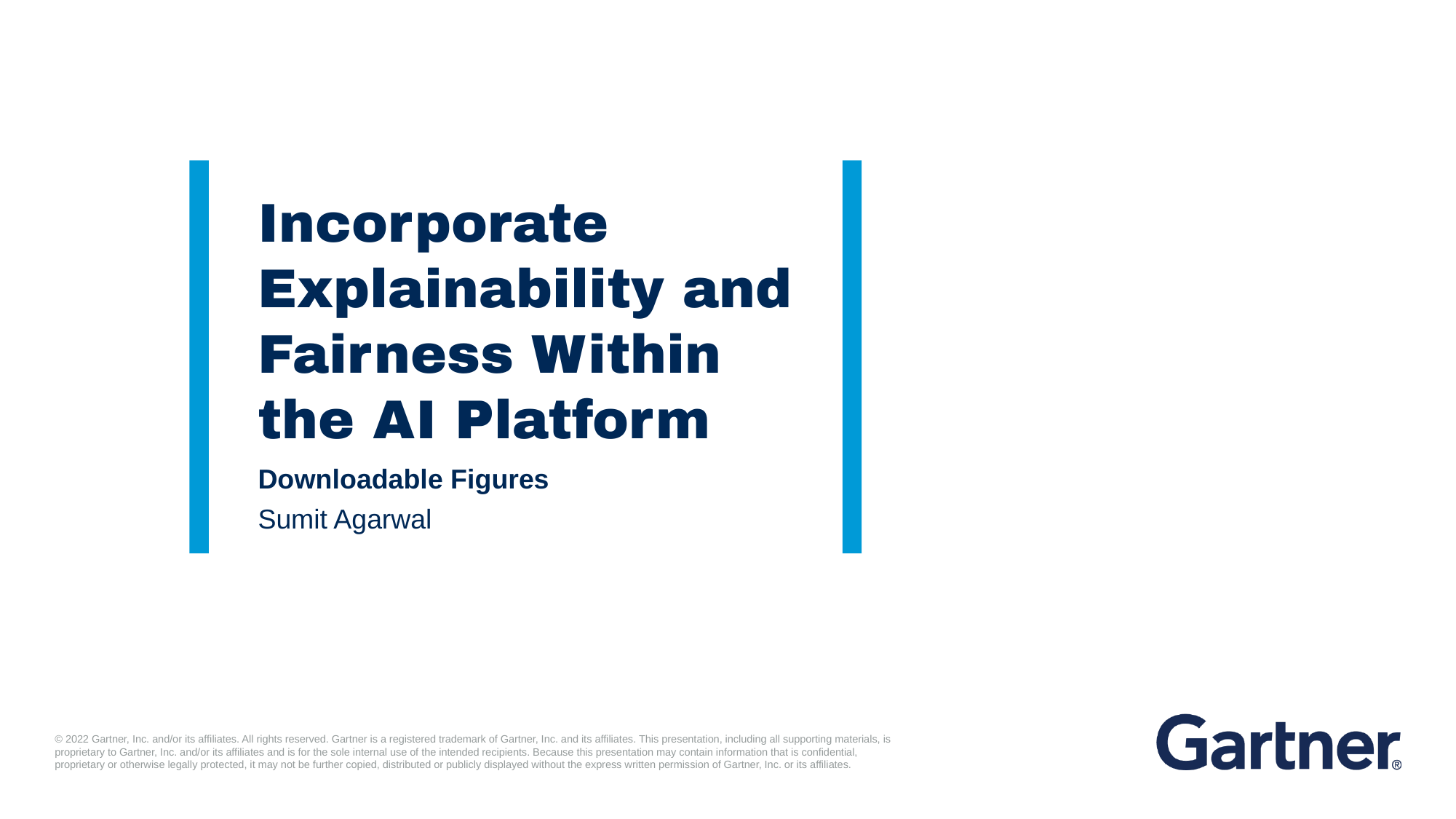

Incorporate Explainability and Fairness Within the AI Platform
Downloadable Figures
Sumit Agarwal